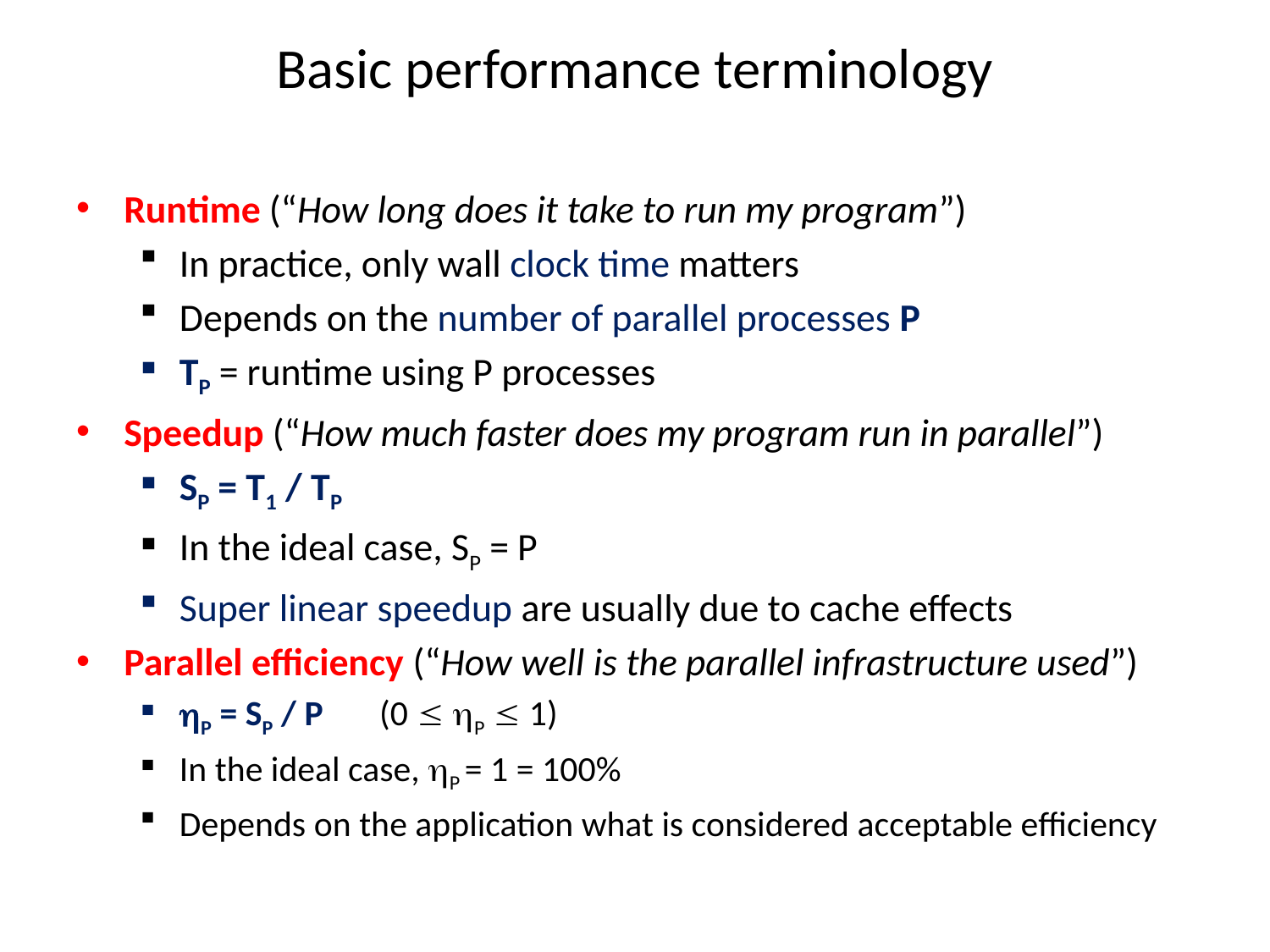

# Basic performance terminology
Runtime (“How long does it take to run my program”)
In practice, only wall clock time matters
Depends on the number of parallel processes P
TP = runtime using P processes
Speedup (“How much faster does my program run in parallel”)
SP = T1 / TP
In the ideal case, SP = P
Super linear speedup are usually due to cache effects
Parallel efficiency (“How well is the parallel infrastructure used”)
ηP = SP / P       (0 ≤ ηP ≤ 1)
In the ideal case, ηP = 1 = 100%
Depends on the application what is considered acceptable efficiency